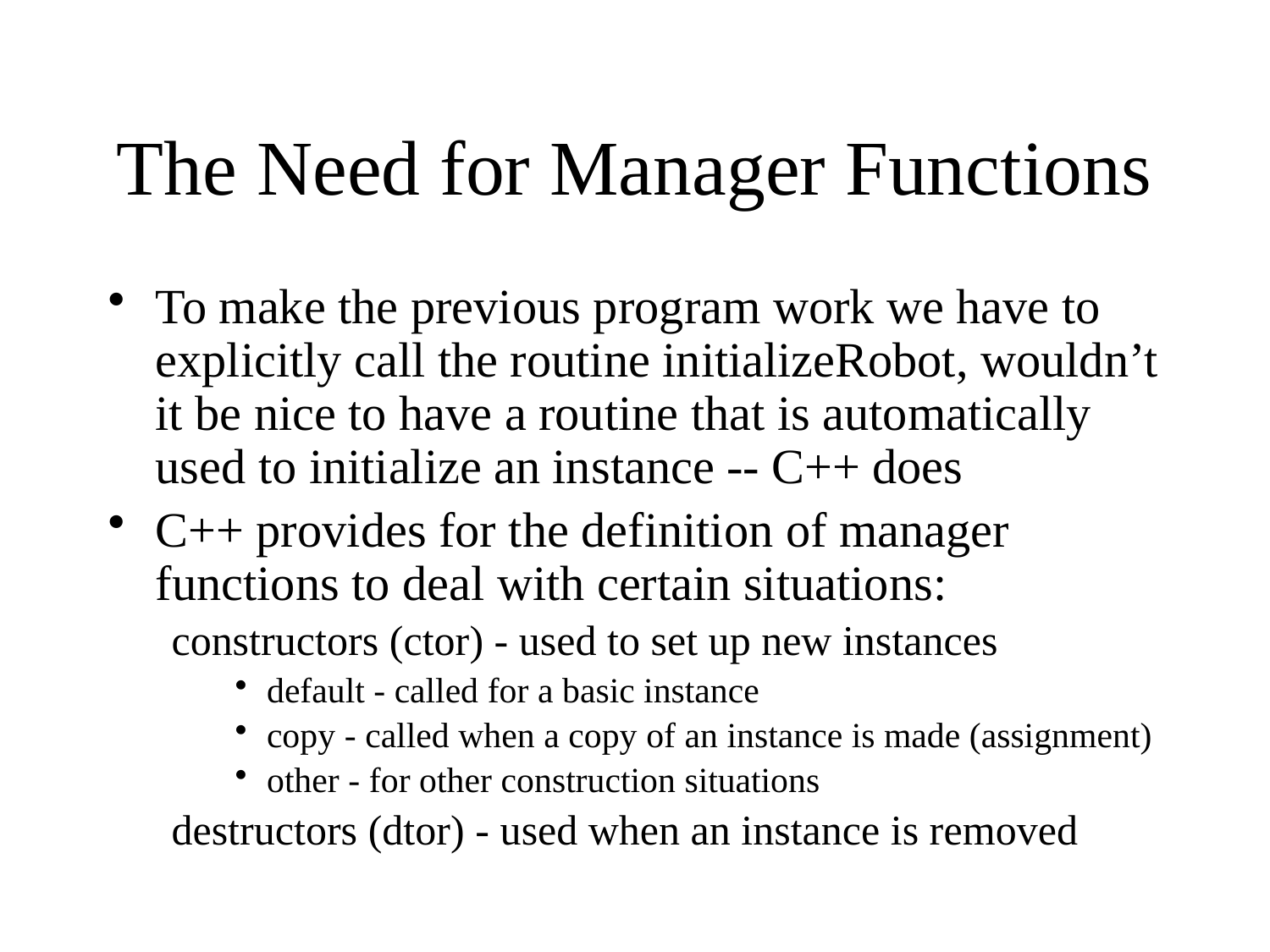

# The Need for Manager Functions
To make the previous program work we have to explicitly call the routine initializeRobot, wouldn’t it be nice to have a routine that is automatically used to initialize an instance -- C++ does
C++ provides for the definition of manager functions to deal with certain situations:
constructors (ctor) - used to set up new instances
default - called for a basic instance
copy - called when a copy of an instance is made (assignment)
other - for other construction situations
destructors (dtor) - used when an instance is removed